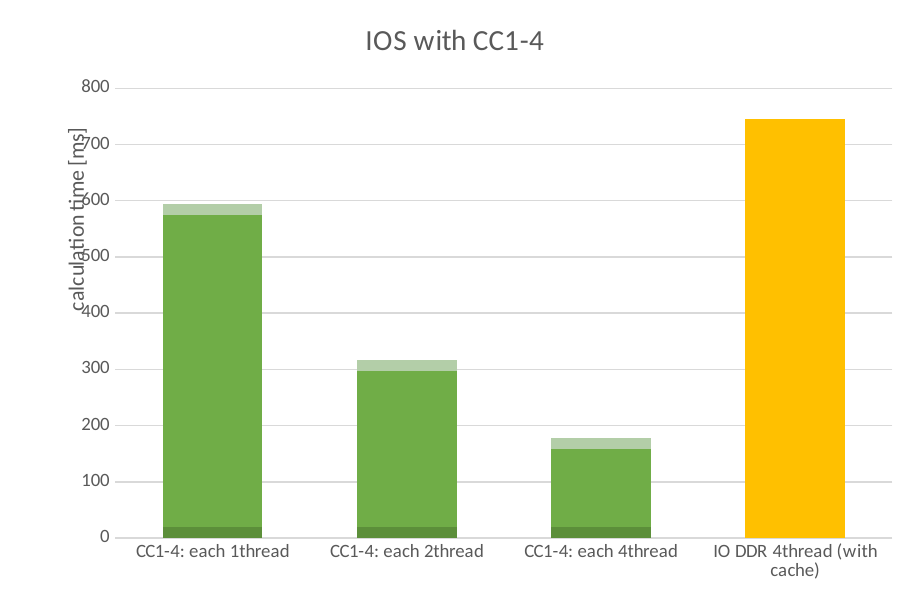

### Chart:

| Category | inverse matB | calculation | input matC |
|---|---|---|---|
| CC1-4: each 1thread | 19.83864 | 554.48349 | 19.38513 |
| CC1-4: each 2thread | 19.79385 | 277.14643 | 19.35969 |
| CC1-4: each 4thread | 19.78137 | 138.70299 | 19.34133 |
| IO DDR 4thread (with cache) | 0.0 | 745.86402 | 0.0 |